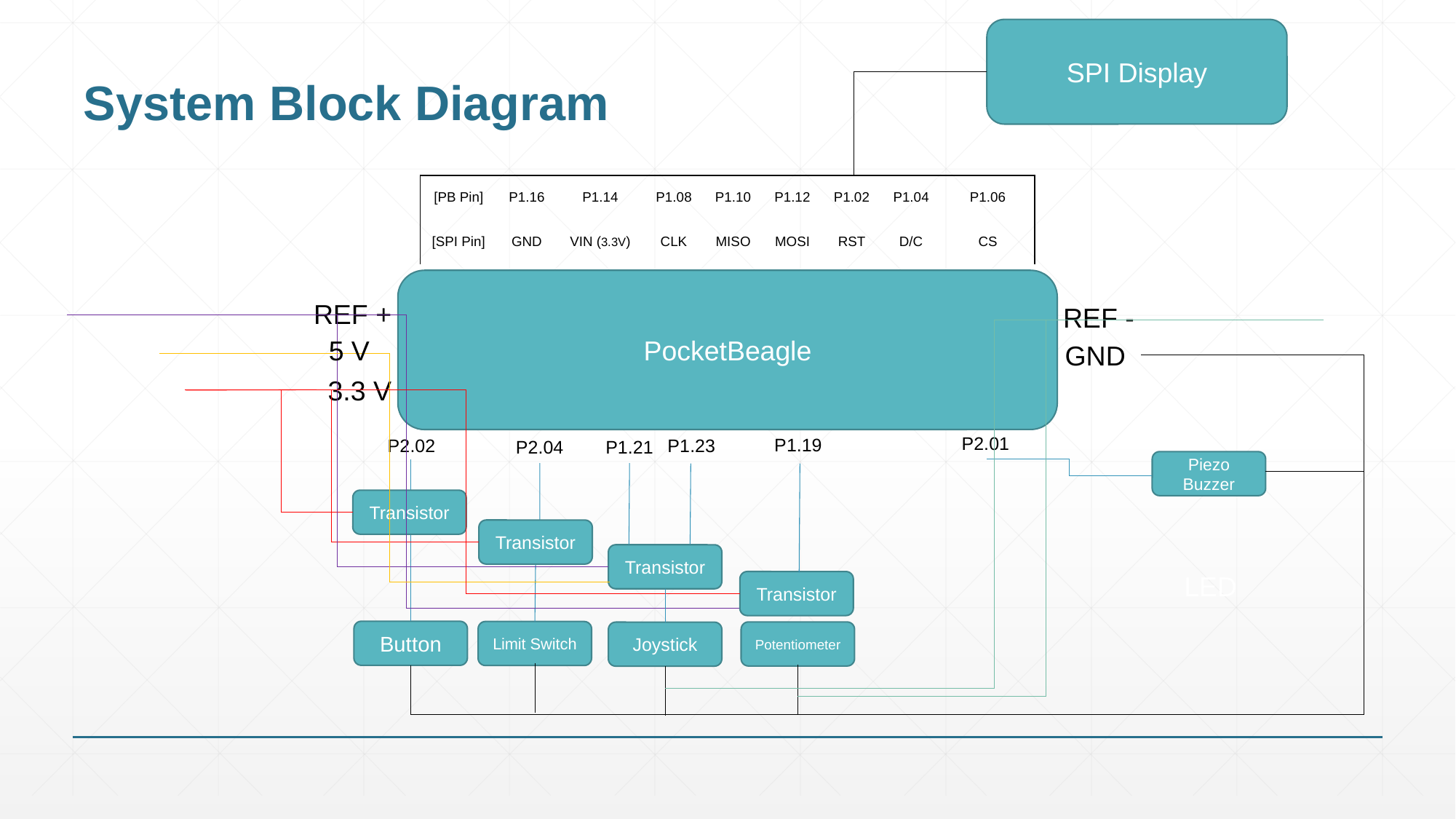

SPI Display
# System Block Diagram
| [PB Pin] | P1.16 | P1.14 | P1.08 | P1.10 | P1.12 | P1.02 | P1.04 | P1.06 |
| --- | --- | --- | --- | --- | --- | --- | --- | --- |
| [SPI Pin] | GND | VIN (3.3V) | CLK | MISO | MOSI | RST | D/C | CS |
PocketBeagle
REF +
REF -
5 V
GND
3.3 V
P2.01
P1.19
P1.23
P2.02
P1.21
P2.04
Piezo Buzzer
Transistor
Transistor
Transistor
LED
Transistor
Button
Limit Switch
Potentiometer
Joystick